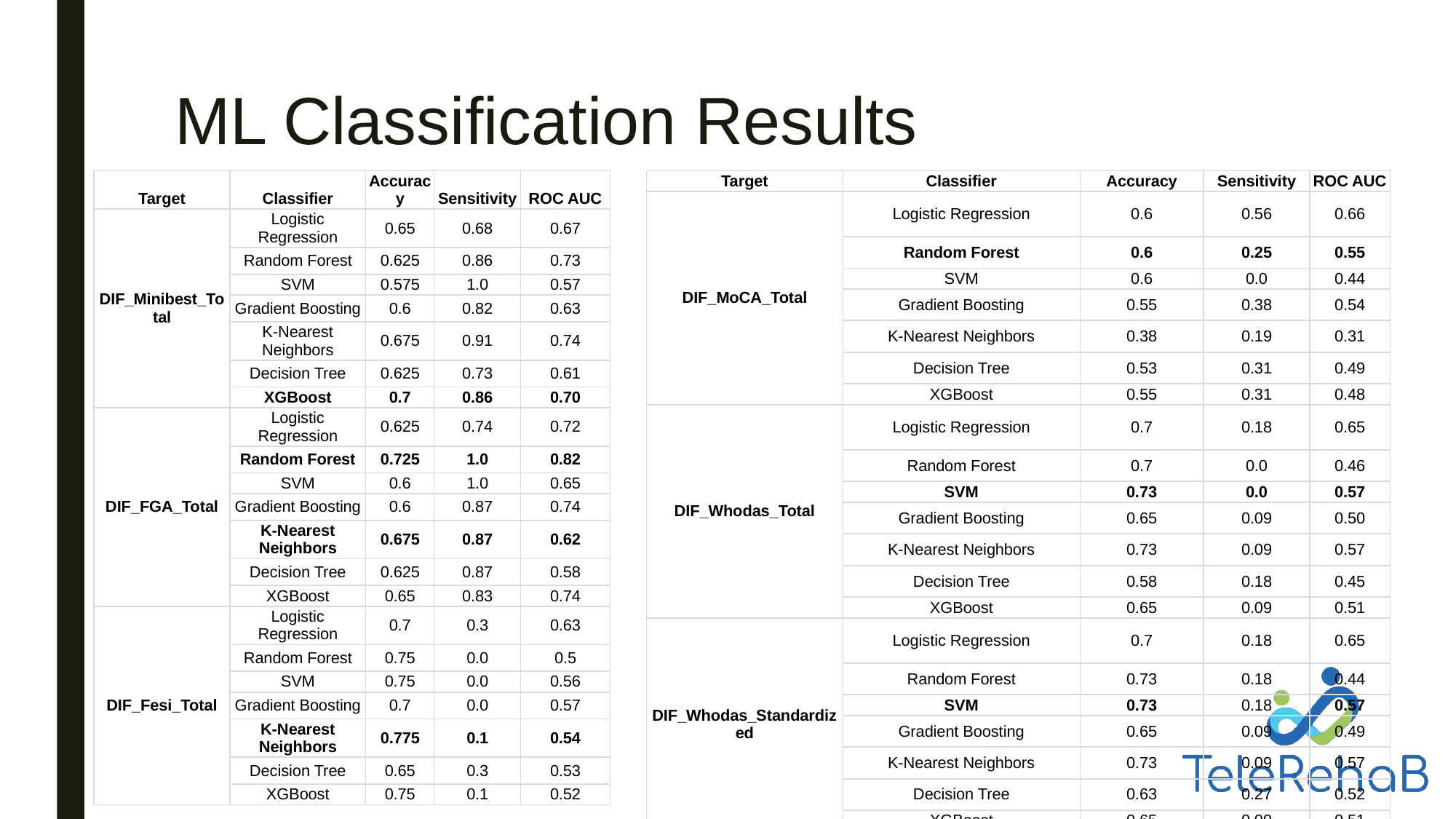

# ML Classification Results
| Target | Classifier | Accuracy | Sensitivity | ROC AUC |
| --- | --- | --- | --- | --- |
| DIF\_Minibest\_Total | Logistic Regression | 0.65 | 0.68 | 0.67 |
|  | Random Forest | 0.625 | 0.86 | 0.73 |
|  | SVM | 0.575 | 1.0 | 0.57 |
|  | Gradient Boosting | 0.6 | 0.82 | 0.63 |
|  | K-Nearest Neighbors | 0.675 | 0.91 | 0.74 |
|  | Decision Tree | 0.625 | 0.73 | 0.61 |
|  | XGBoost | 0.7 | 0.86 | 0.70 |
| DIF\_FGA\_Total | Logistic Regression | 0.625 | 0.74 | 0.72 |
|  | Random Forest | 0.725 | 1.0 | 0.82 |
|  | SVM | 0.6 | 1.0 | 0.65 |
|  | Gradient Boosting | 0.6 | 0.87 | 0.74 |
|  | K-Nearest Neighbors | 0.675 | 0.87 | 0.62 |
|  | Decision Tree | 0.625 | 0.87 | 0.58 |
|  | XGBoost | 0.65 | 0.83 | 0.74 |
| DIF\_Fesi\_Total | Logistic Regression | 0.7 | 0.3 | 0.63 |
|  | Random Forest | 0.75 | 0.0 | 0.5 |
|  | SVM | 0.75 | 0.0 | 0.56 |
|  | Gradient Boosting | 0.7 | 0.0 | 0.57 |
|  | K-Nearest Neighbors | 0.775 | 0.1 | 0.54 |
|  | Decision Tree | 0.65 | 0.3 | 0.53 |
|  | XGBoost | 0.75 | 0.1 | 0.52 |
| Target | Classifier | Accuracy | Sensitivity | ROC AUC |
| --- | --- | --- | --- | --- |
| DIF\_MoCA\_Total | Logistic Regression | 0.6 | 0.56 | 0.66 |
|  | Random Forest | 0.6 | 0.25 | 0.55 |
|  | SVM | 0.6 | 0.0 | 0.44 |
|  | Gradient Boosting | 0.55 | 0.38 | 0.54 |
|  | K-Nearest Neighbors | 0.38 | 0.19 | 0.31 |
|  | Decision Tree | 0.53 | 0.31 | 0.49 |
|  | XGBoost | 0.55 | 0.31 | 0.48 |
| DIF\_Whodas\_Total | Logistic Regression | 0.7 | 0.18 | 0.65 |
|  | Random Forest | 0.7 | 0.0 | 0.46 |
|  | SVM | 0.73 | 0.0 | 0.57 |
|  | Gradient Boosting | 0.65 | 0.09 | 0.50 |
|  | K-Nearest Neighbors | 0.73 | 0.09 | 0.57 |
|  | Decision Tree | 0.58 | 0.18 | 0.45 |
|  | XGBoost | 0.65 | 0.09 | 0.51 |
| DIF\_Whodas\_Standardized | Logistic Regression | 0.7 | 0.18 | 0.65 |
|  | Random Forest | 0.73 | 0.18 | 0.44 |
|  | SVM | 0.73 | 0.18 | 0.57 |
|  | Gradient Boosting | 0.65 | 0.09 | 0.49 |
|  | K-Nearest Neighbors | 0.73 | 0.09 | 0.57 |
|  | Decision Tree | 0.63 | 0.27 | 0.52 |
|  | XGBoost | 0.65 | 0.09 | 0.51 |